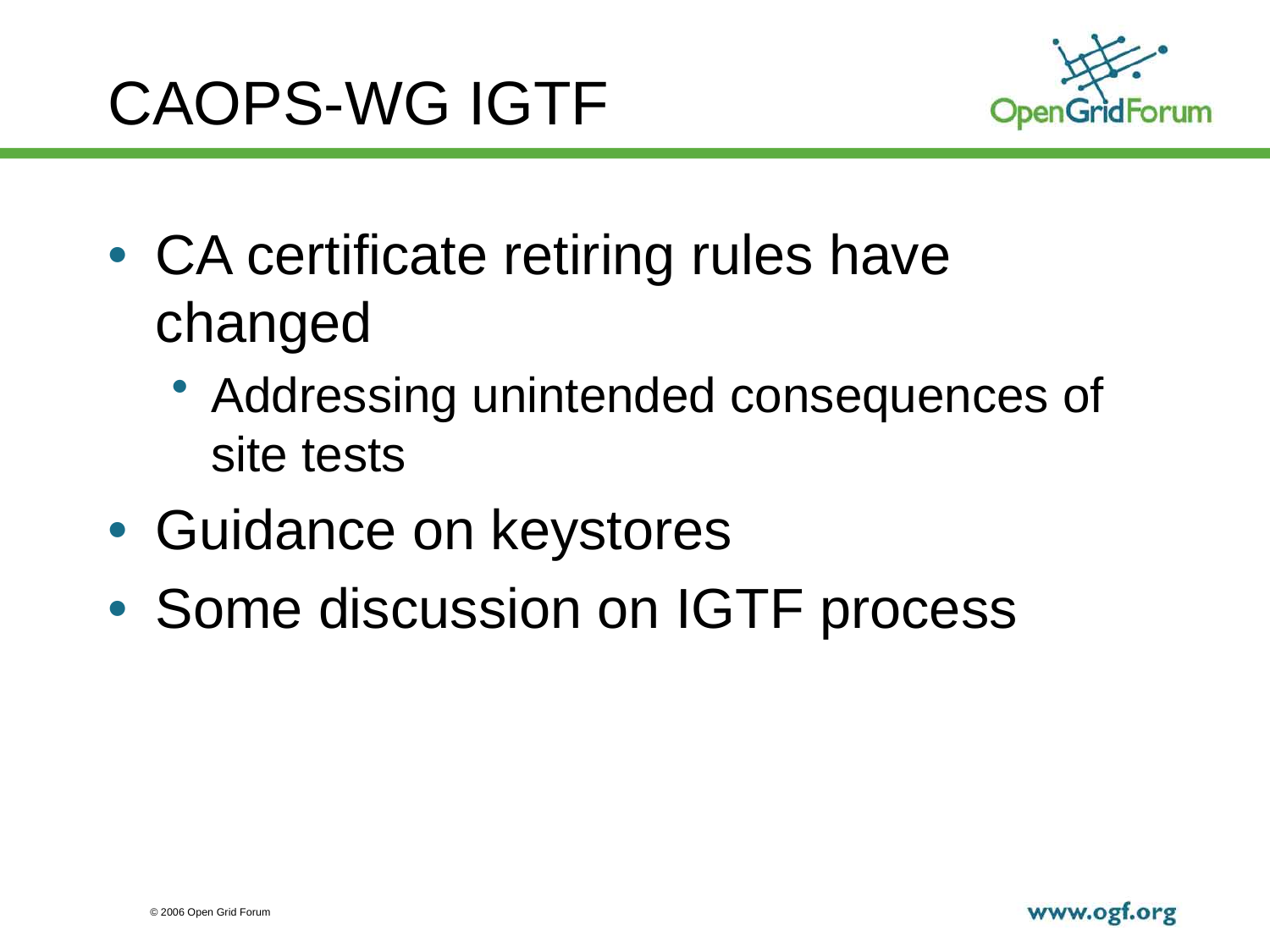

# CAOPS-WG IGTF
CA certificate retiring rules have changed
Addressing unintended consequences of site tests
Guidance on keystores
Some discussion on IGTF process